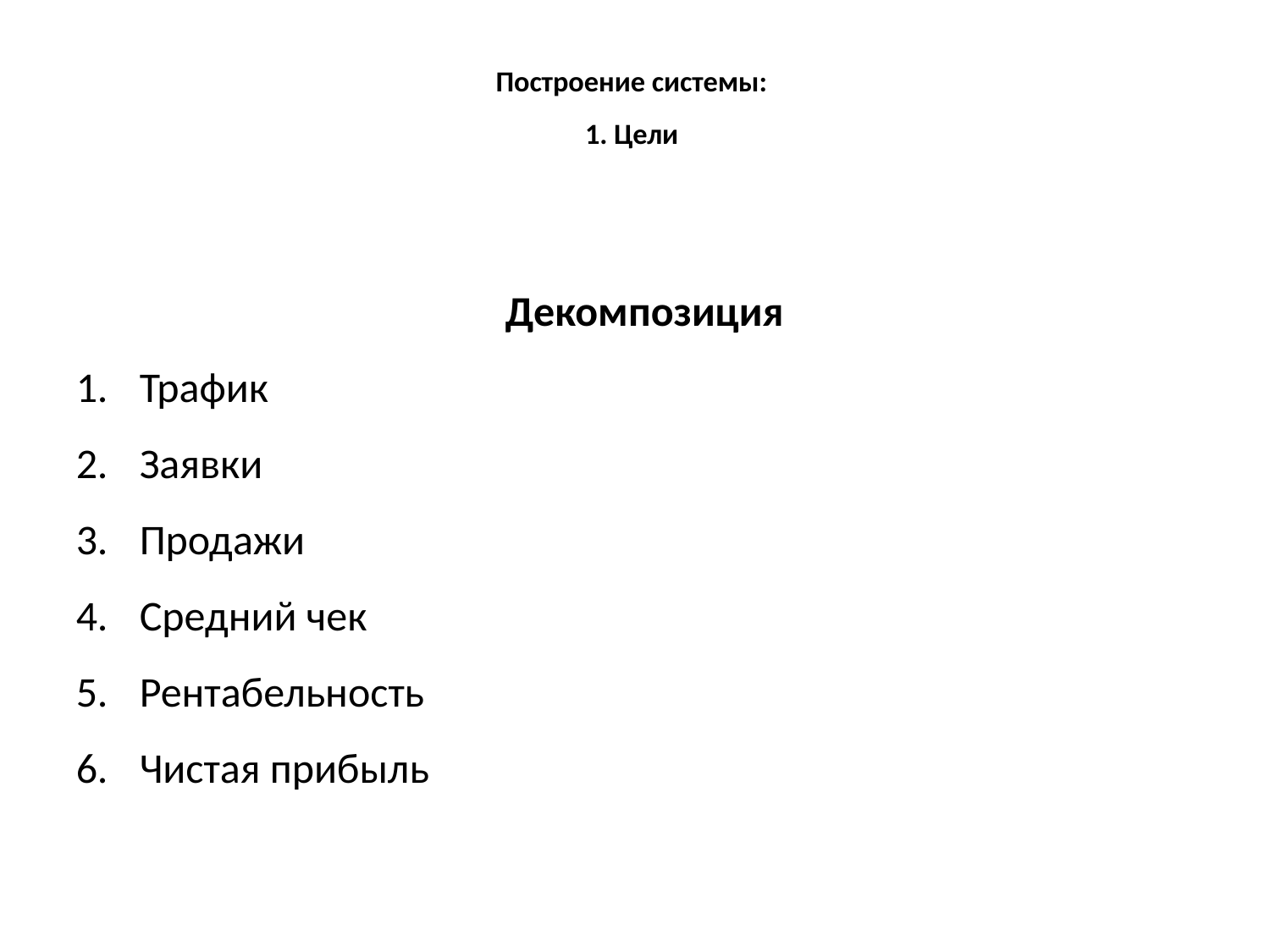

# Построение системы: 1. Цели
Декомпозиция
Трафик
Заявки
Продажи
Средний чек
Рентабельность
Чистая прибыль